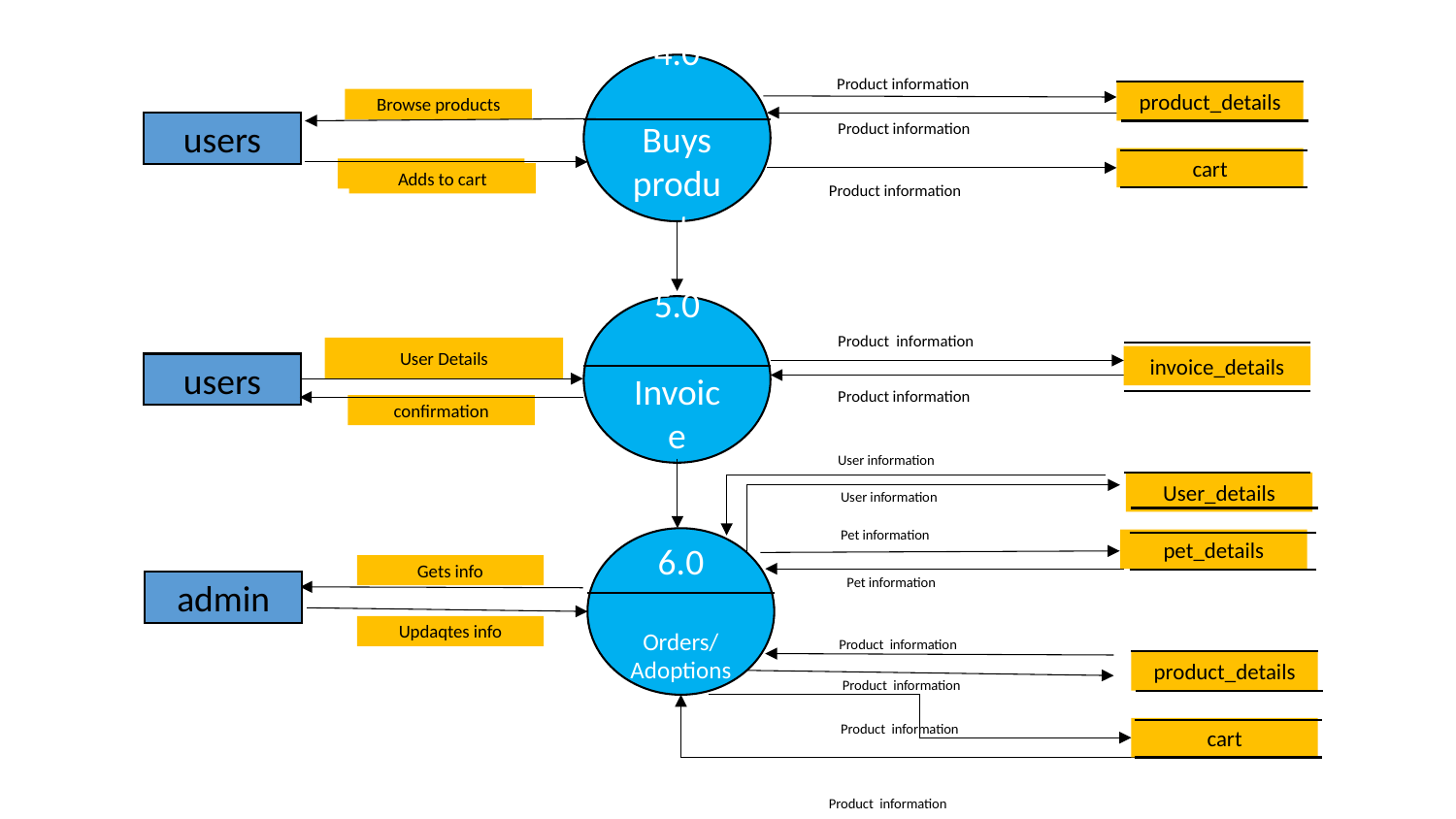

4.0

Buys product
Product information
product_details
Browse products
Product information
users
cart

Adds to cart
Product information
5.0

Invoice

Product  information
User Details
invoice_details
users
Product information
confirmation
User information
User_details
User information
Pet information

6.0

Orders/ Adoptions

pet_details
Gets info
Pet information
admin
Updaqtes info
Product  information
product_details
Product  information
Product  information
cart
Product  information